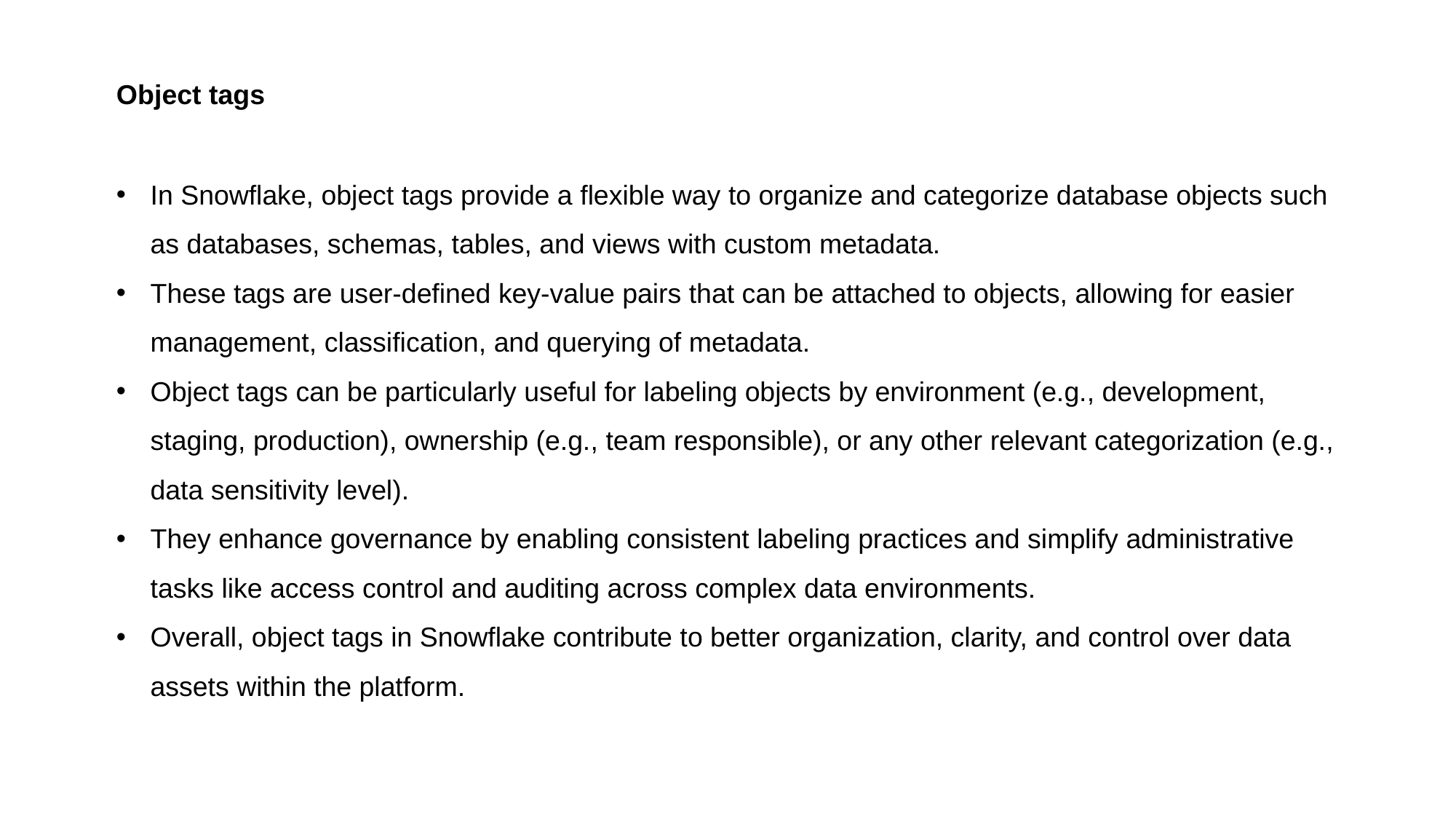

Object tags
In Snowflake, object tags provide a flexible way to organize and categorize database objects such as databases, schemas, tables, and views with custom metadata.
These tags are user-defined key-value pairs that can be attached to objects, allowing for easier management, classification, and querying of metadata.
Object tags can be particularly useful for labeling objects by environment (e.g., development, staging, production), ownership (e.g., team responsible), or any other relevant categorization (e.g., data sensitivity level).
They enhance governance by enabling consistent labeling practices and simplify administrative tasks like access control and auditing across complex data environments.
Overall, object tags in Snowflake contribute to better organization, clarity, and control over data assets within the platform.